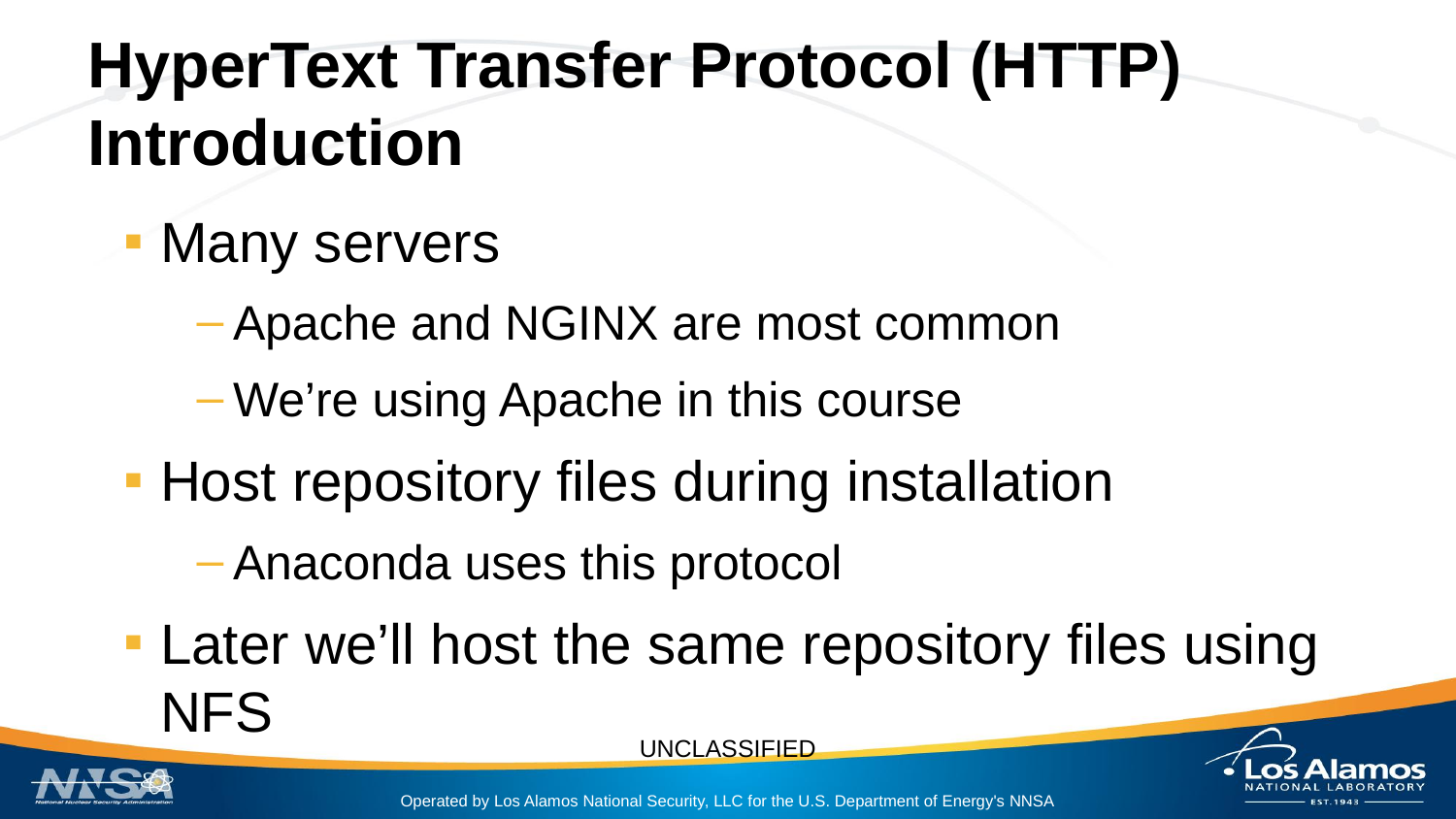

# HyperText Transfer Protocol (HTTP)
Introduction
Many servers
Apache and NGINX are most common
We’re using Apache in this course
Host repository files during installation
Anaconda uses this protocol
Later we’ll host the same repository files using NFS